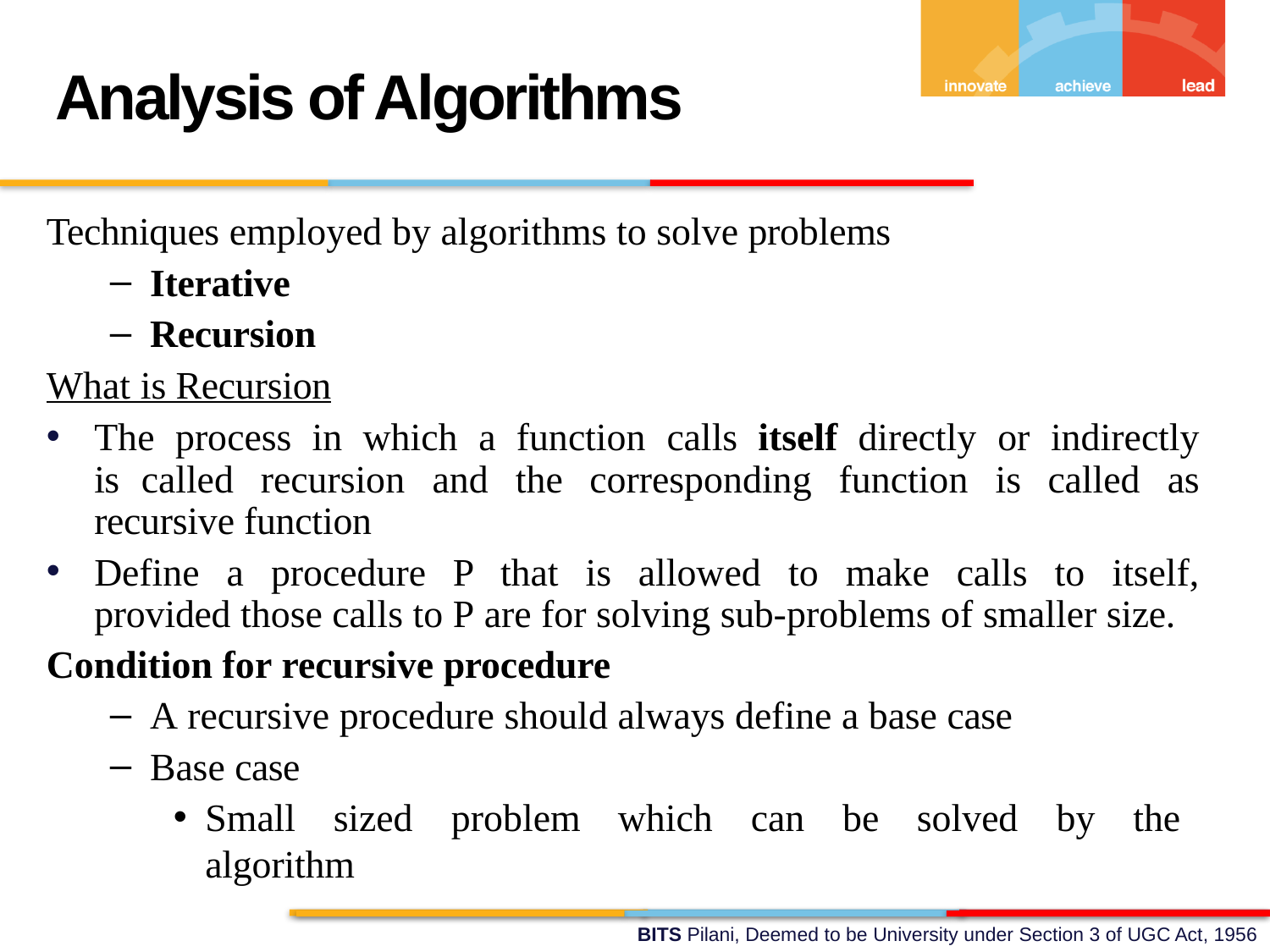

Analysis of Algorithms
Techniques employed by algorithms to solve problems
Iterative
Recursion
What is Recursion
The process in which a function calls itself directly or indirectly is called recursion and the corresponding function is called as recursive function
Define a procedure P that is allowed to make calls to itself, provided those calls to P are for solving sub-problems of smaller size.
Condition for recursive procedure
A recursive procedure should always define a base case
Base case
Small  sized  problem  which  can  be  solved  by  the  algorithm